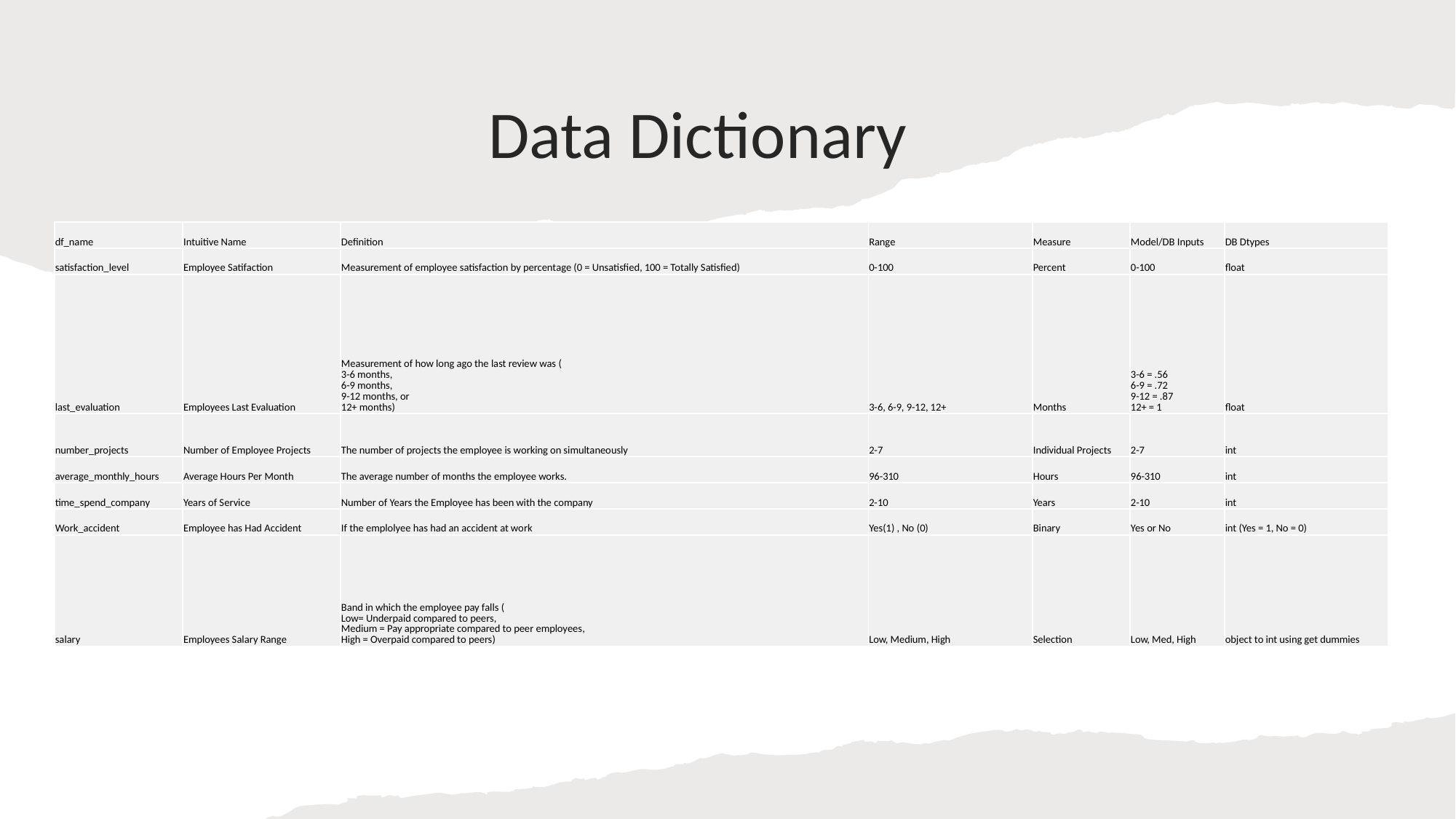

# Data Dictionary
| df\_name | Intuitive Name | Definition | Range | Measure | Model/DB Inputs | DB Dtypes |
| --- | --- | --- | --- | --- | --- | --- |
| satisfaction\_level | Employee Satifaction | Measurement of employee satisfaction by percentage (0 = Unsatisfied, 100 = Totally Satisfied) | 0-100 | Percent | 0-100 | float |
| last\_evaluation | Employees Last Evaluation | Measurement of how long ago the last review was ( 3-6 months, 6-9 months, 9-12 months, or 12+ months) | 3-6, 6-9, 9-12, 12+ | Months | 3-6 = .56 6-9 = .72 9-12 = .87 12+ = 1 | float |
| number\_projects | Number of Employee Projects | The number of projects the employee is working on simultaneously | 2-7 | Individual Projects | 2-7 | int |
| average\_monthly\_hours | Average Hours Per Month | The average number of months the employee works. | 96-310 | Hours | 96-310 | int |
| time\_spend\_company | Years of Service | Number of Years the Employee has been with the company | 2-10 | Years | 2-10 | int |
| Work\_accident | Employee has Had Accident | If the emplolyee has had an accident at work | Yes(1) , No (0) | Binary | Yes or No | int (Yes = 1, No = 0) |
| salary | Employees Salary Range | Band in which the employee pay falls ( Low= Underpaid compared to peers, Medium = Pay appropriate compared to peer employees, High = Overpaid compared to peers) | Low, Medium, High | Selection | Low, Med, High | object to int using get dummies |